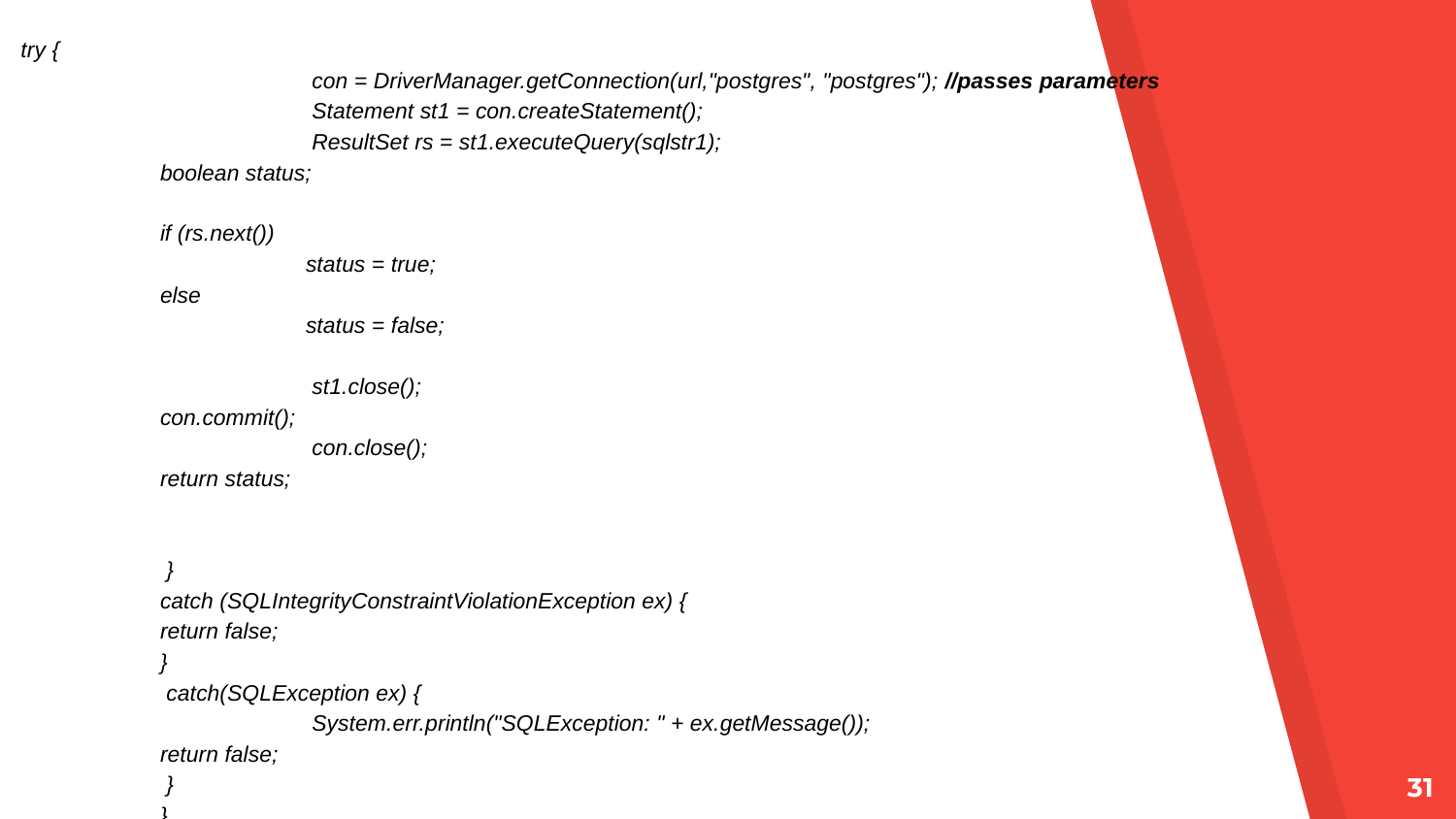

try {
   		 con = DriverManager.getConnection(url,"postgres", "postgres"); //passes parameters
   		 Statement st1 = con.createStatement();
   		 ResultSet rs = st1.executeQuery(sqlstr1);
                    	boolean status;

                    	if (rs.next())
                        	status = true;
                    	else
                        	status = false;

   		 st1.close();
                    	con.commit();
   		 con.close();
                    	return status;

   	 }
            	catch (SQLIntegrityConstraintViolationException ex) {
                	return false;
            	}
   	 catch(SQLException ex) {
   		 System.err.println("SQLException: " + ex.getMessage());
                    	return false;
   	 }
	}

31